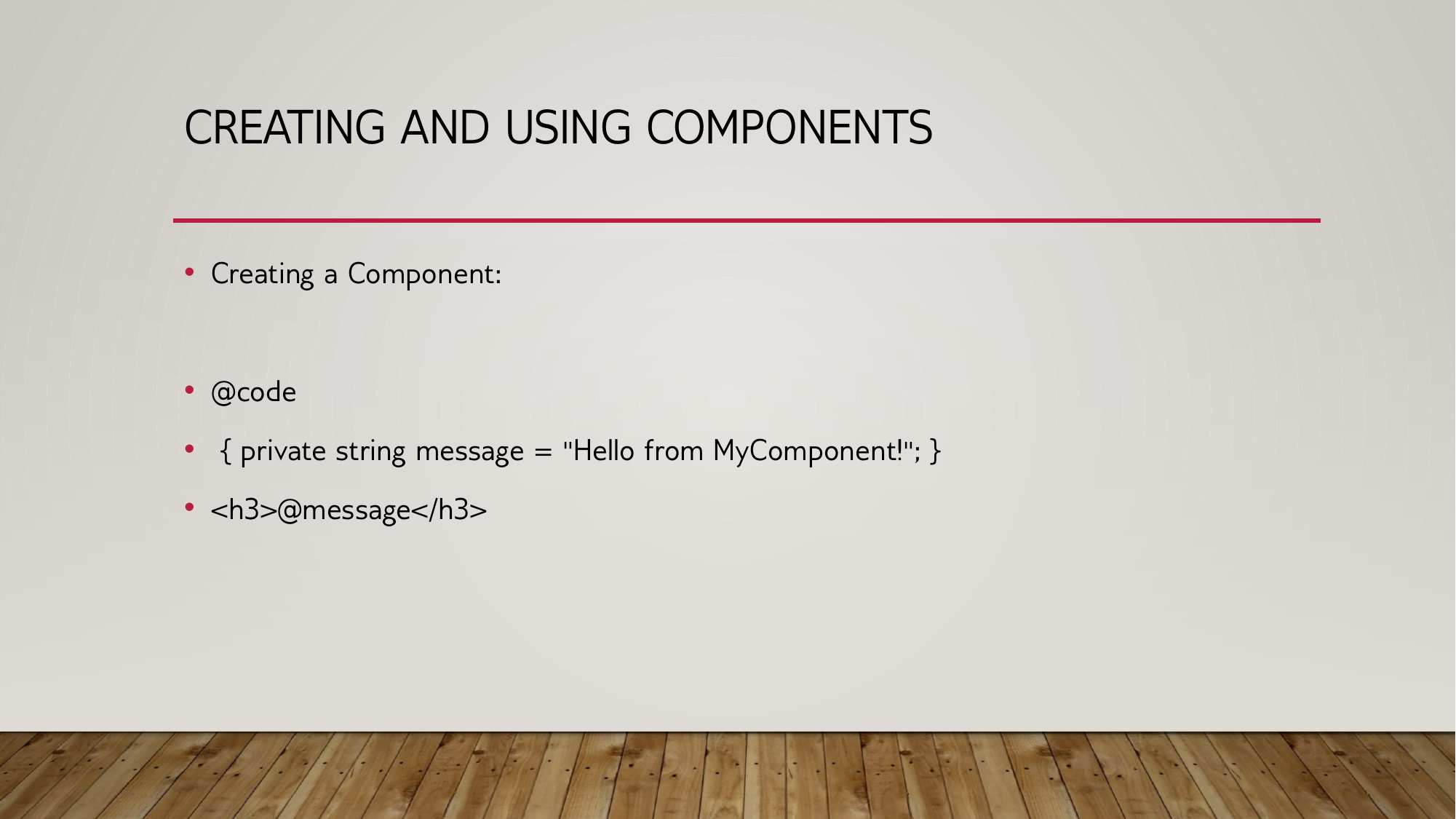

# Creating and Using Components
Creating a Component:

@code
 { private string message = "Hello from MyComponent!"; }
<h3>@message</h3>